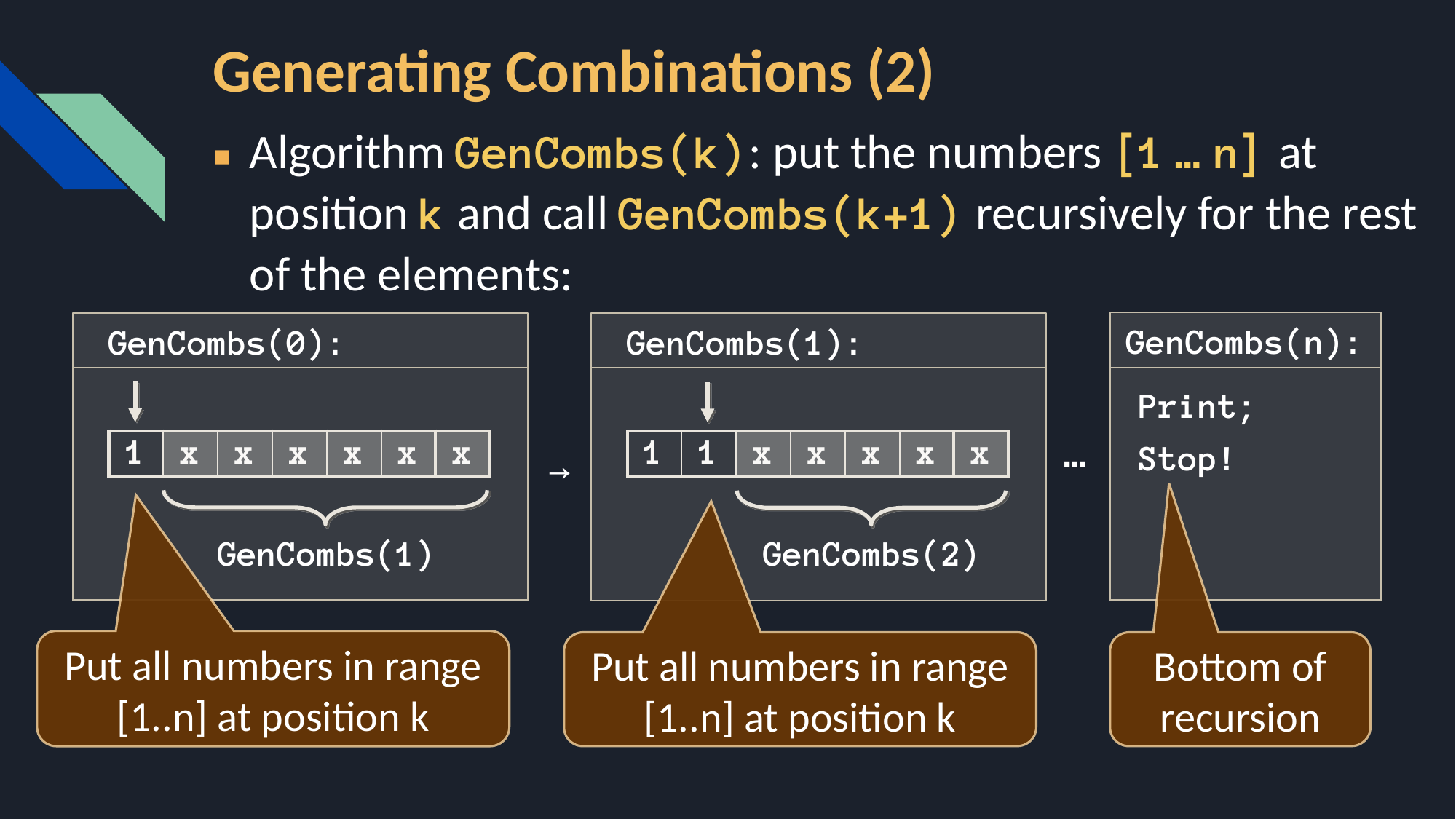

# Generating Combinations (2)
Algorithm GenCombs(k): put the numbers [1 … n] at position k and call GenCombs(k+1) recursively for the rest of the elements:

GenCombs(n):

GenCombs(0):

GenCombs(1):

Print;
Stop!
…
| 1 | x | x | x | x | x | x |
| --- | --- | --- | --- | --- | --- | --- |
| 1 | 1 | x | x | x | x | x |
| --- | --- | --- | --- | --- | --- | --- |
→

GenCombs(1)
GenCombs(2)
Put all numbers in range [1..n] at position k
Bottom of recursion
Put all numbers in range [1..n] at position k